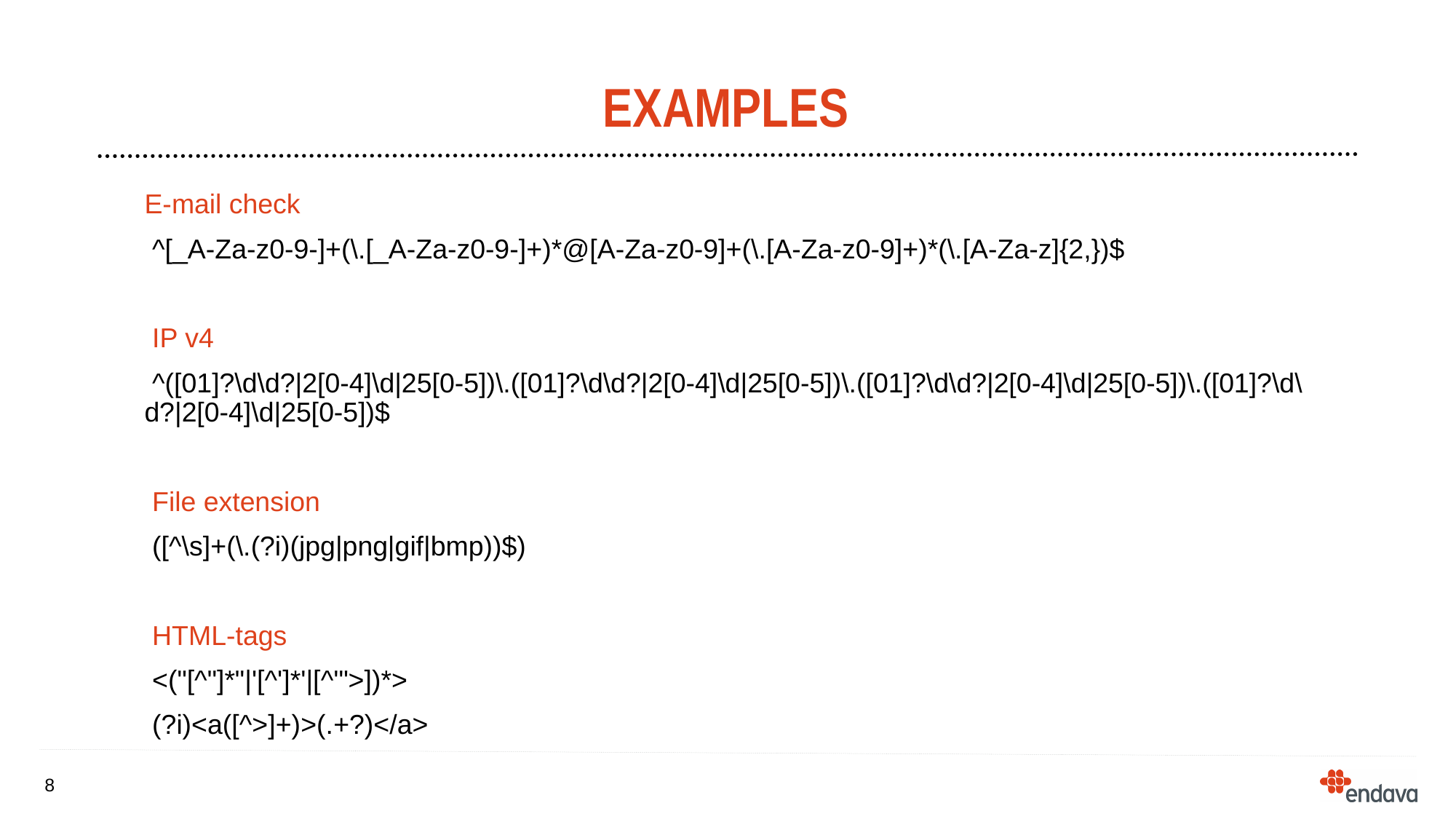

# examples
E-mail check
 ^[_A-Za-z0-9-]+(\.[_A-Za-z0-9-]+)*@[A-Za-z0-9]+(\.[A-Za-z0-9]+)*(\.[A-Za-z]{2,})$

 IP v4
 ^([01]?\d\d?|2[0-4]\d|25[0-5])\.([01]?\d\d?|2[0-4]\d|25[0-5])\.([01]?\d\d?|2[0-4]\d|25[0-5])\.([01]?\d\d?|2[0-4]\d|25[0-5])$

 File extension
 ([^\s]+(\.(?i)(jpg|png|gif|bmp))$)

 HTML-tags
 <("[^"]*"|'[^']*'|[^'">])*>
 (?i)<a([^>]+)>(.+?)</a>